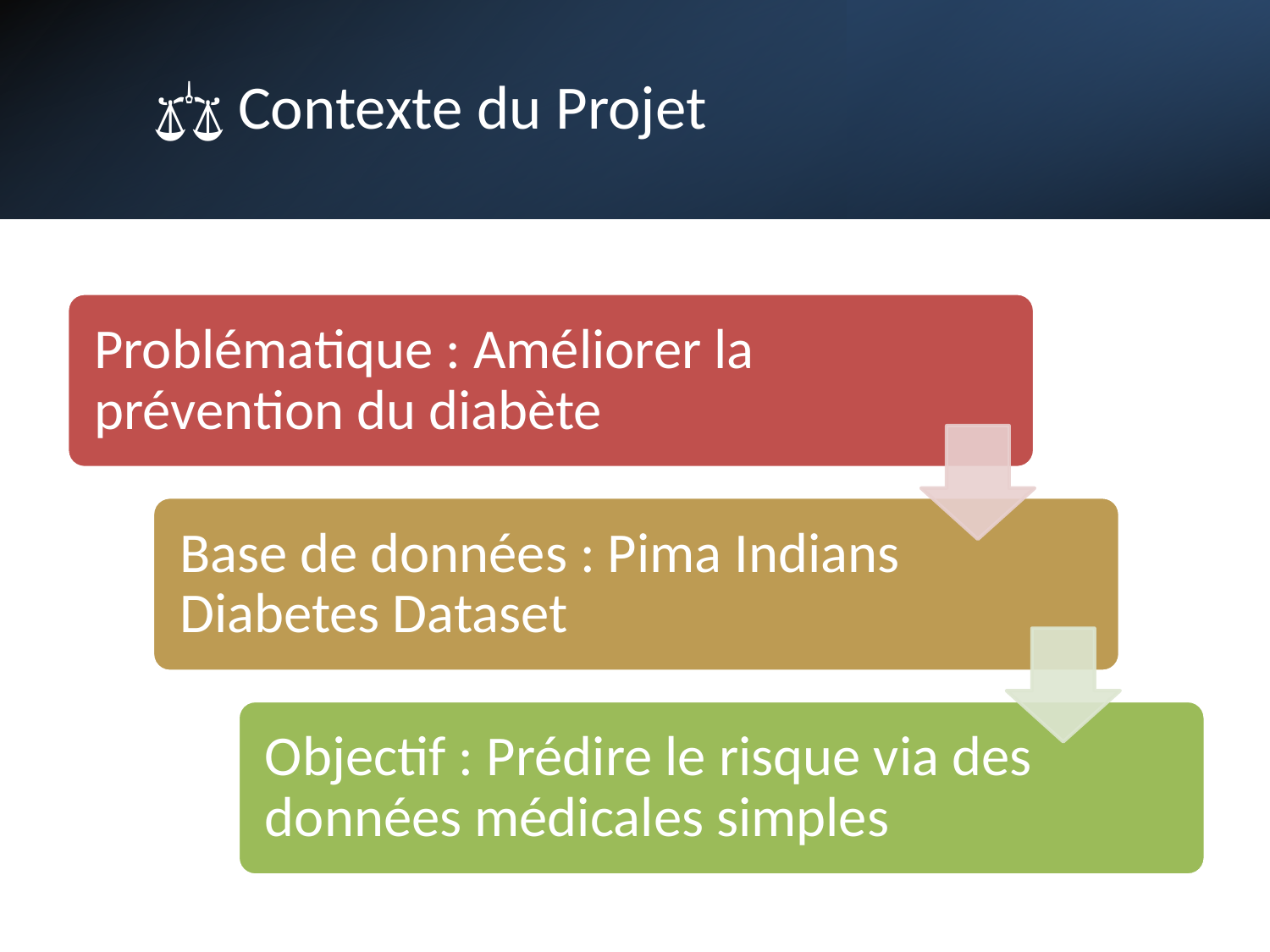

# ⚖️ Contexte du Projet
Problématique : Améliorer la prévention du diabète
Base de données : Pima Indians Diabetes Dataset
Objectif : Prédire le risque via des données médicales simples